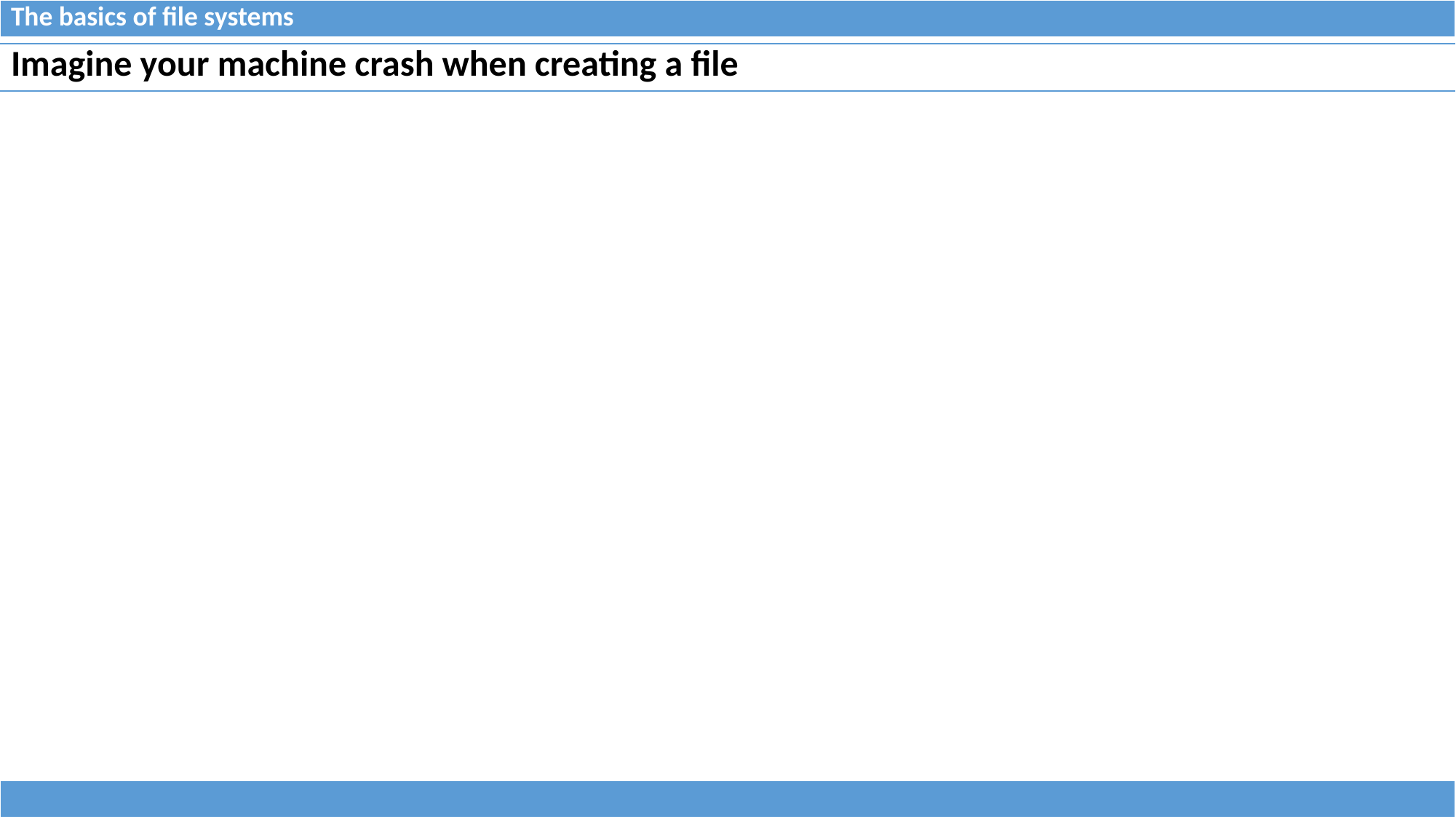

| The basics of file systems |
| --- |
| Imagine your machine crash when creating a file |
| --- |
|  |
| --- |